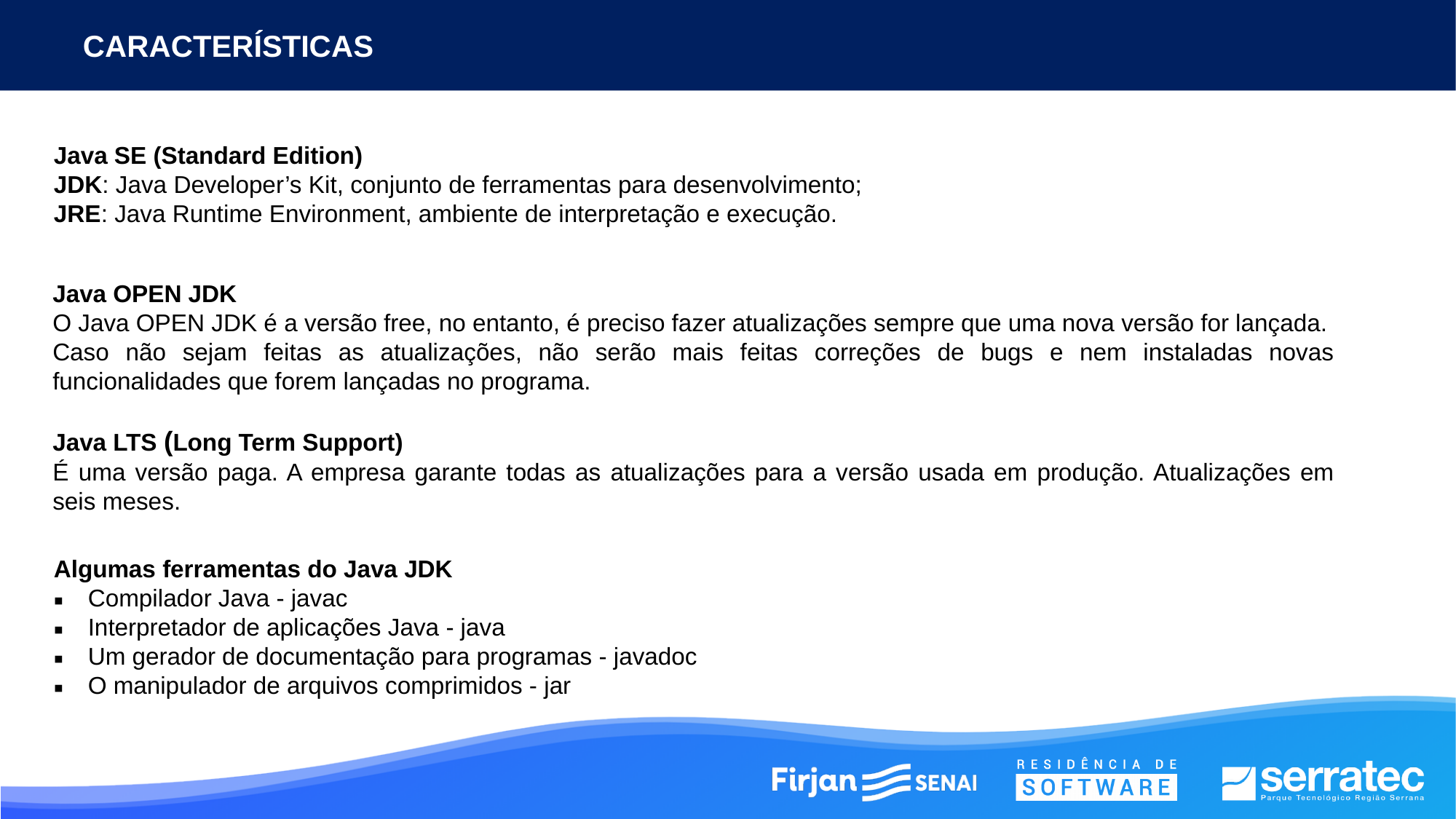

CARACTERÍSTICAS
Java SE (Standard Edition)
JDK: Java Developer’s Kit, conjunto de ferramentas para desenvolvimento;
JRE: Java Runtime Environment, ambiente de interpretação e execução.
Java OPEN JDK
O Java OPEN JDK é a versão free, no entanto, é preciso fazer atualizações sempre que uma nova versão for lançada.  Caso não sejam feitas as atualizações, não serão mais feitas correções de bugs e nem instaladas novas funcionalidades que forem lançadas no programa.

Java LTS (Long Term Support)
É uma versão paga. A empresa garante todas as atualizações para a versão usada em produção. Atualizações em seis meses.
Algumas ferramentas do Java JDK
Compilador Java - javac
Interpretador de aplicações Java - java
Um gerador de documentação para programas - javadoc
O manipulador de arquivos comprimidos - jar